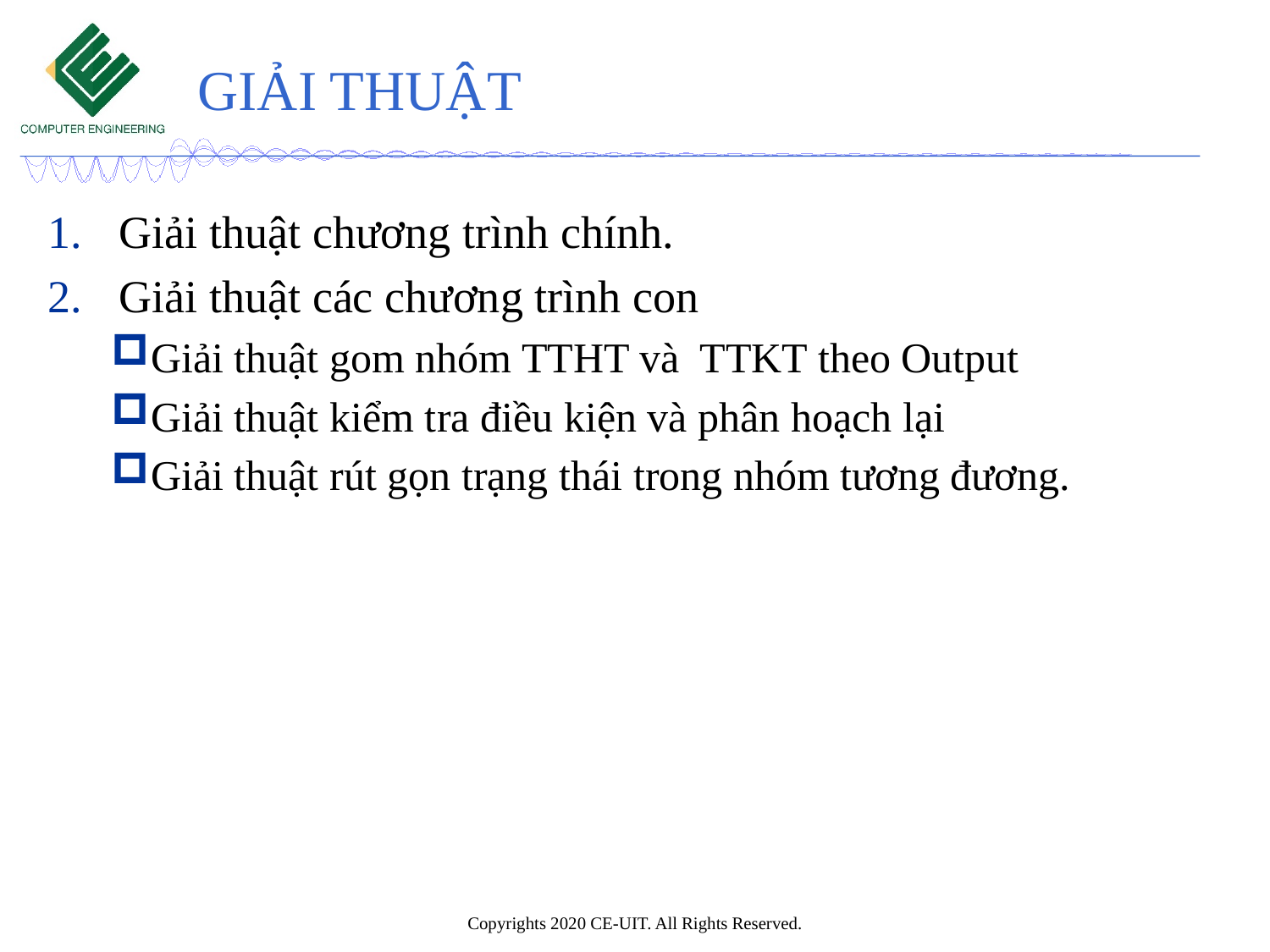

# GIẢI THUẬT
Giải thuật chương trình chính.
Giải thuật các chương trình con
Giải thuật gom nhóm TTHT và  TTKT theo Output
Giải thuật kiểm tra điều kiện và phân hoạch lại
Giải thuật rút gọn trạng thái trong nhóm tương đương.

Copyrights 2020 CE-UIT. All Rights Reserved.
12